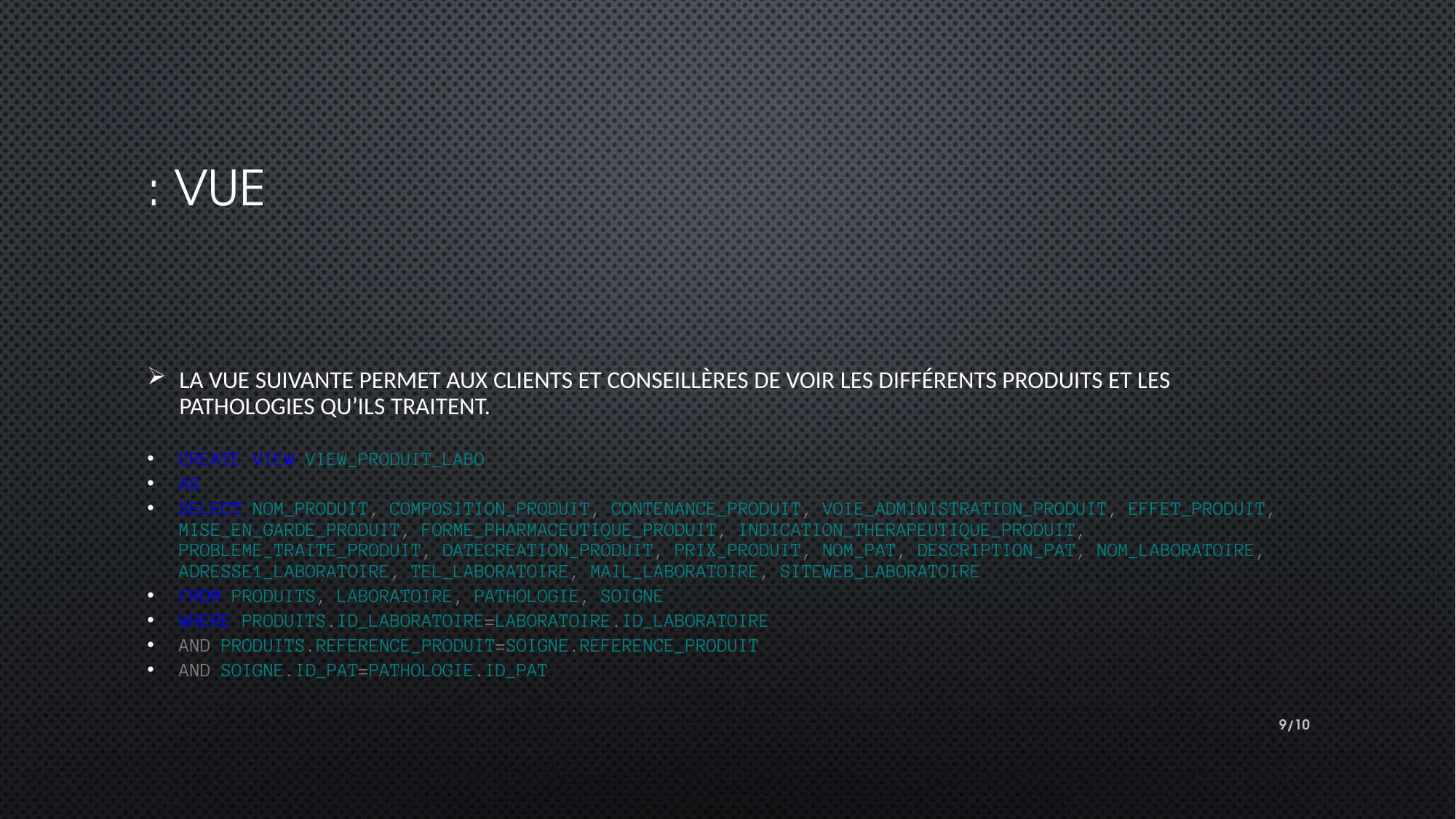

# : VUE

La vue suivante permet aux clients et conseillères de voir les différents produits et les pathologies qu’ils traitent.

CREATE VIEW View_Produit_Labo
AS
SELECT NOM_PRODUIT, COMPOSITION_PRODUIT, CONTENANCE_PRODUIT, VOIE_ADMINISTRATION_PRODUIT, EFFET_PRODUIT, MISE_EN_GARDE_PRODUIT, FORME_PHARMACEUTIQUE_PRODUIT, INDICATION_THERAPEUTIQUE_PRODUIT, PROBLEME_TRAITE_PRODUIT, DATECREATION_PRODUIT, PRIX_PRODUIT, NOM_PAT, DESCRIPTION_PAT, NOM_LABORATOIRE, ADRESSE1_LABORATOIRE, TEL_LABORATOIRE, MAIL_LABORATOIRE, SITEWEB_LABORATOIRE
FROM PRODUITS, LABORATOIRE, PATHOLOGIE, SOIGNE
Where PRODUITS.ID_LABORATOIRE=LABORATOIRE.ID_LABORATOIRE
AND PRODUITS.REFERENCE_PRODUIT=SOIGNE.REFERENCE_PRODUIT
AND SOIGNE.ID_PAT=PATHOLOGIE.ID_PAT

9/10